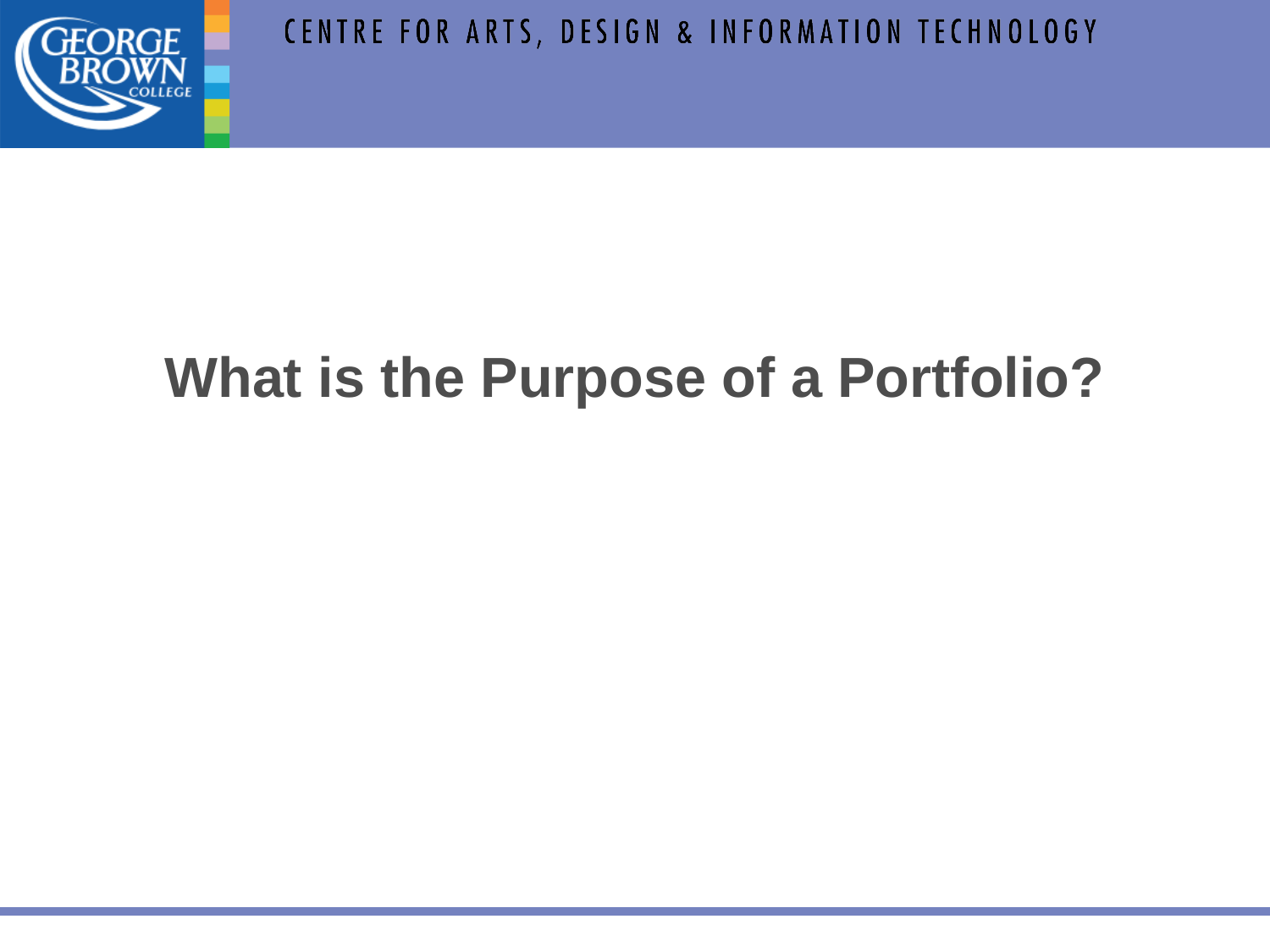

What is the Purpose of a Portfolio?